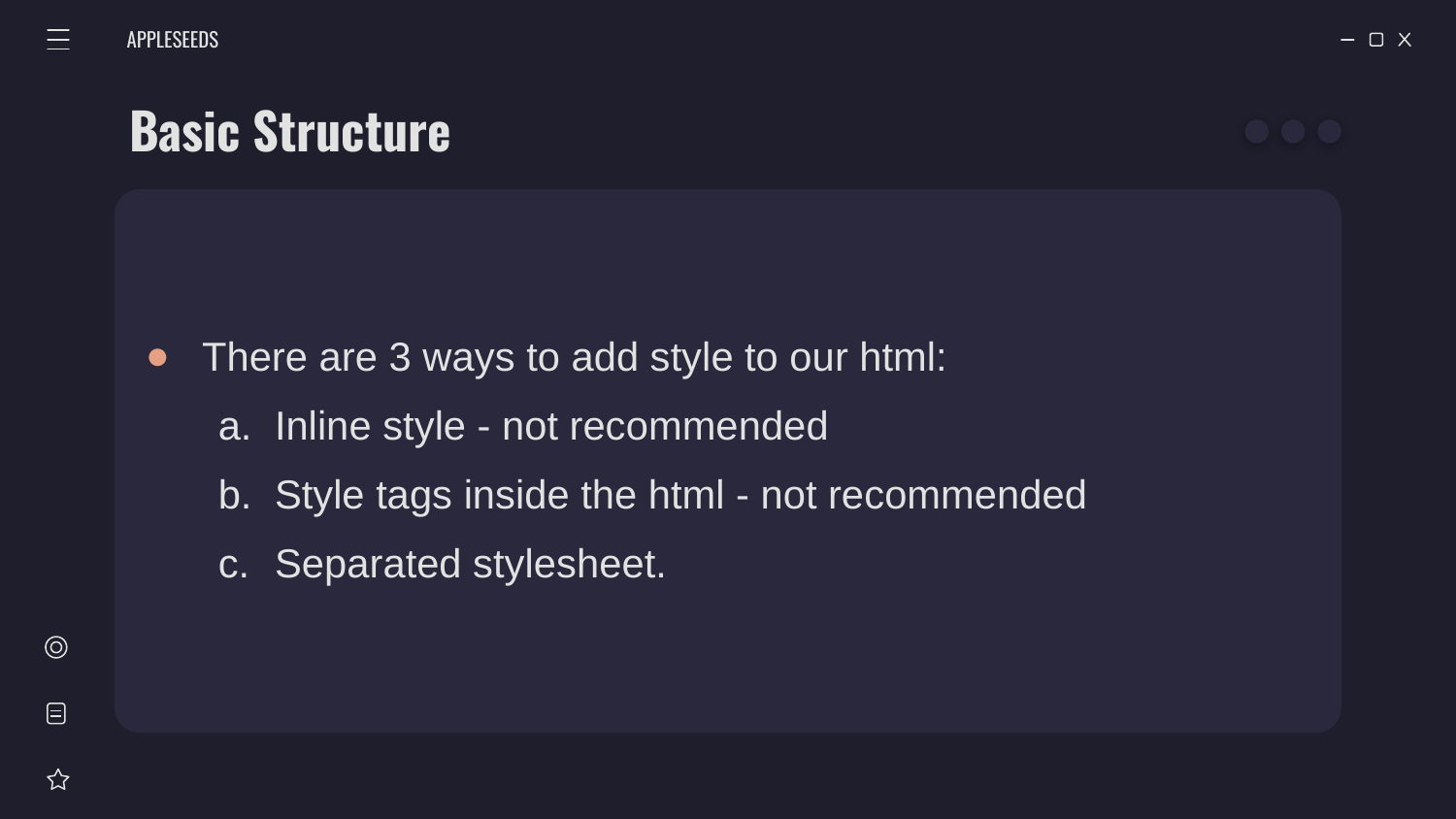

APPLESEEDS

# Basic Structure

There are 3 ways to add style to our html:
Inline style - not recommended
Style tags inside the html - not recommended
Separated stylesheet.